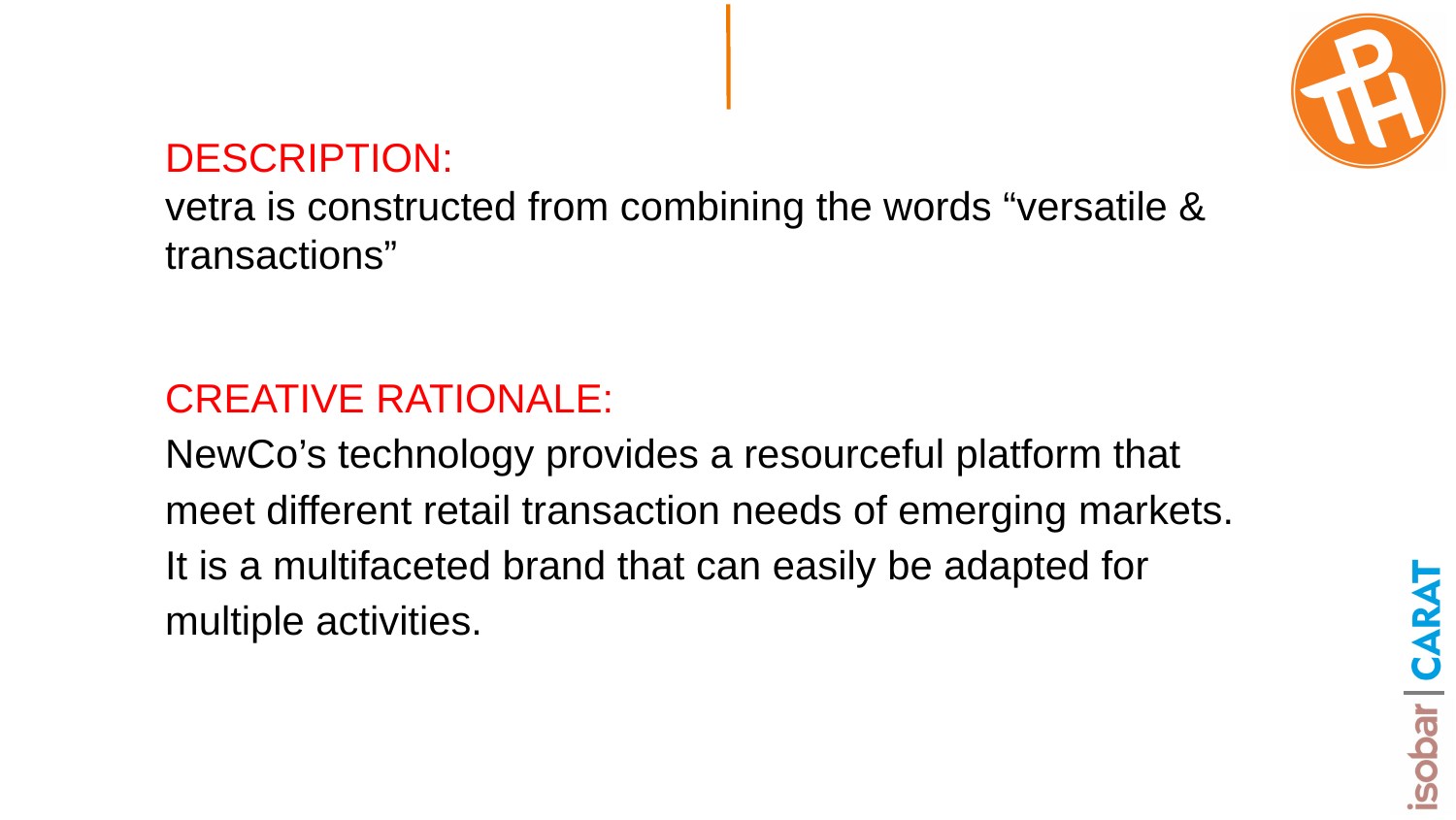

DESCRIPTION:
vetra is constructed from combining the words “versatile & transactions”

CREATIVE RATIONALE:
NewCo’s technology provides a resourceful platform that meet different retail transaction needs of emerging markets. It is a multifaceted brand that can easily be adapted for multiple activities.